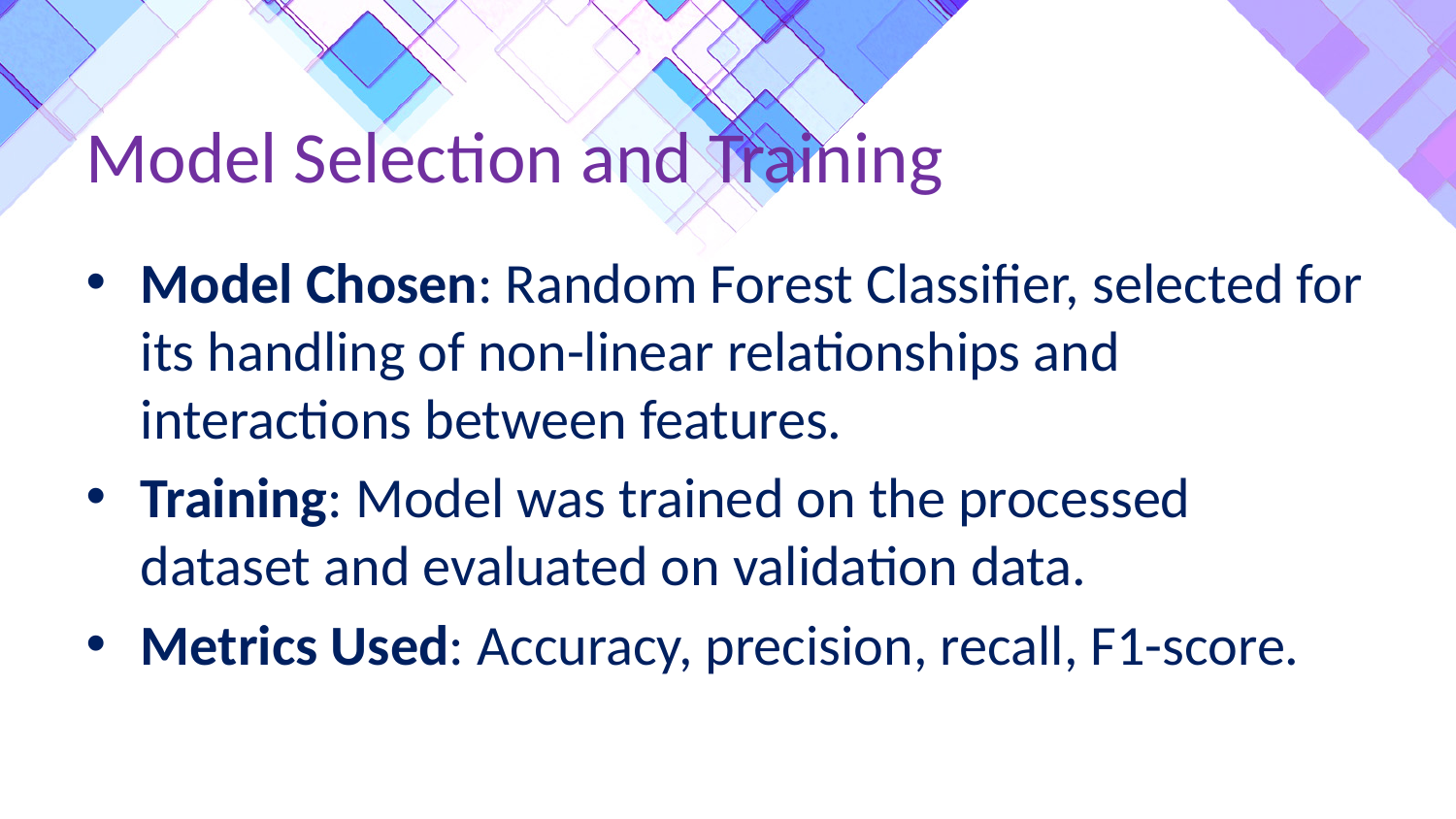

# Model Selection and Training
Model Chosen: Random Forest Classifier, selected for its handling of non-linear relationships and interactions between features.
Training: Model was trained on the processed dataset and evaluated on validation data.
Metrics Used: Accuracy, precision, recall, F1-score.